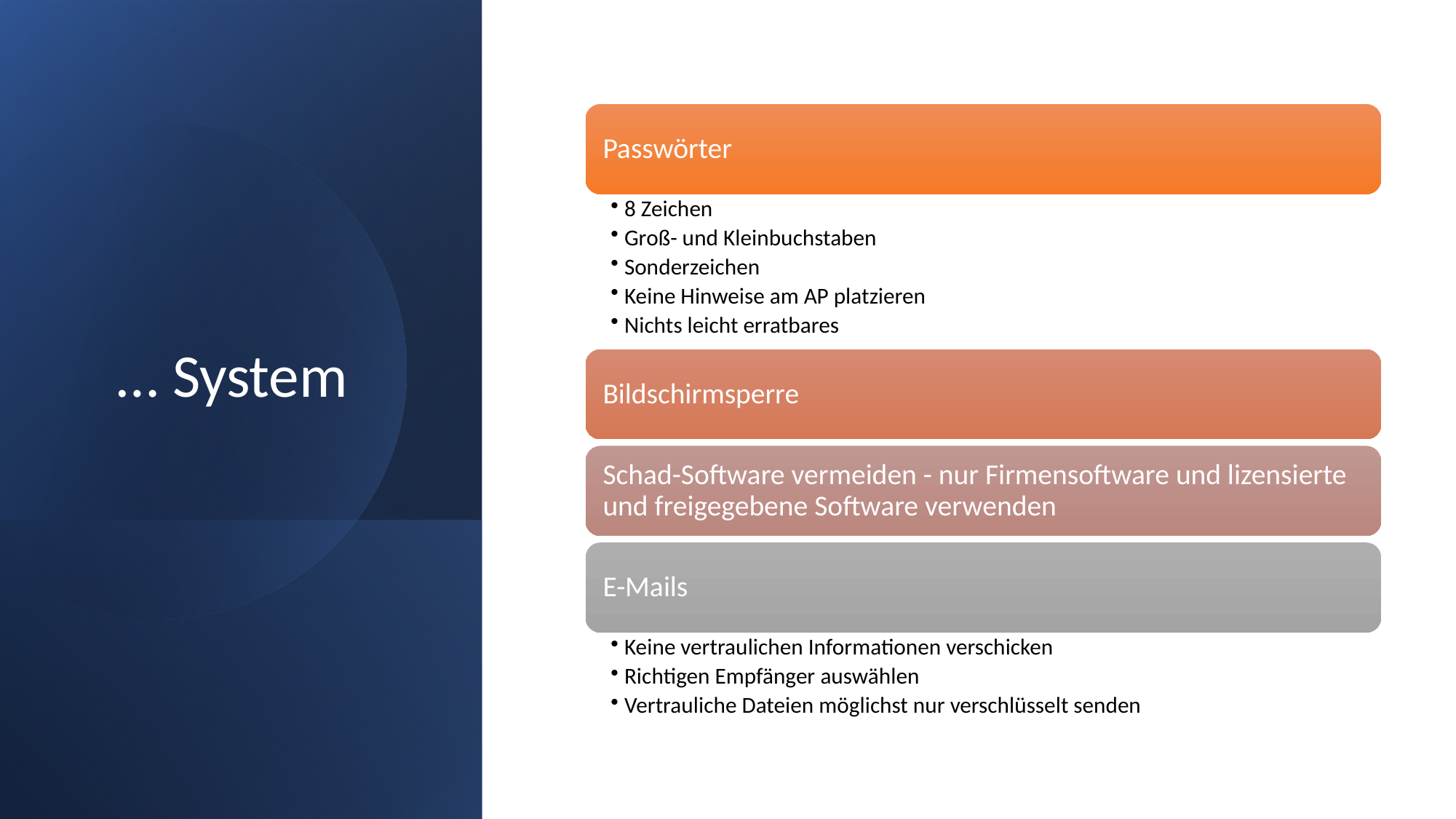

Passwörter
8 Zeichen
Groß- und Kleinbuchstaben
Sonderzeichen
Keine Hinweise am AP platzieren
Nichts leicht erratbares
Bildschirmsperre
Schad-Software vermeiden - nur Firmensoftware und lizensierte und freigegebene Software verwenden
E-Mails
Keine vertraulichen Informationen verschicken
Richtigen Empfänger auswählen
Vertrauliche Dateien möglichst nur verschlüsselt senden

# … System